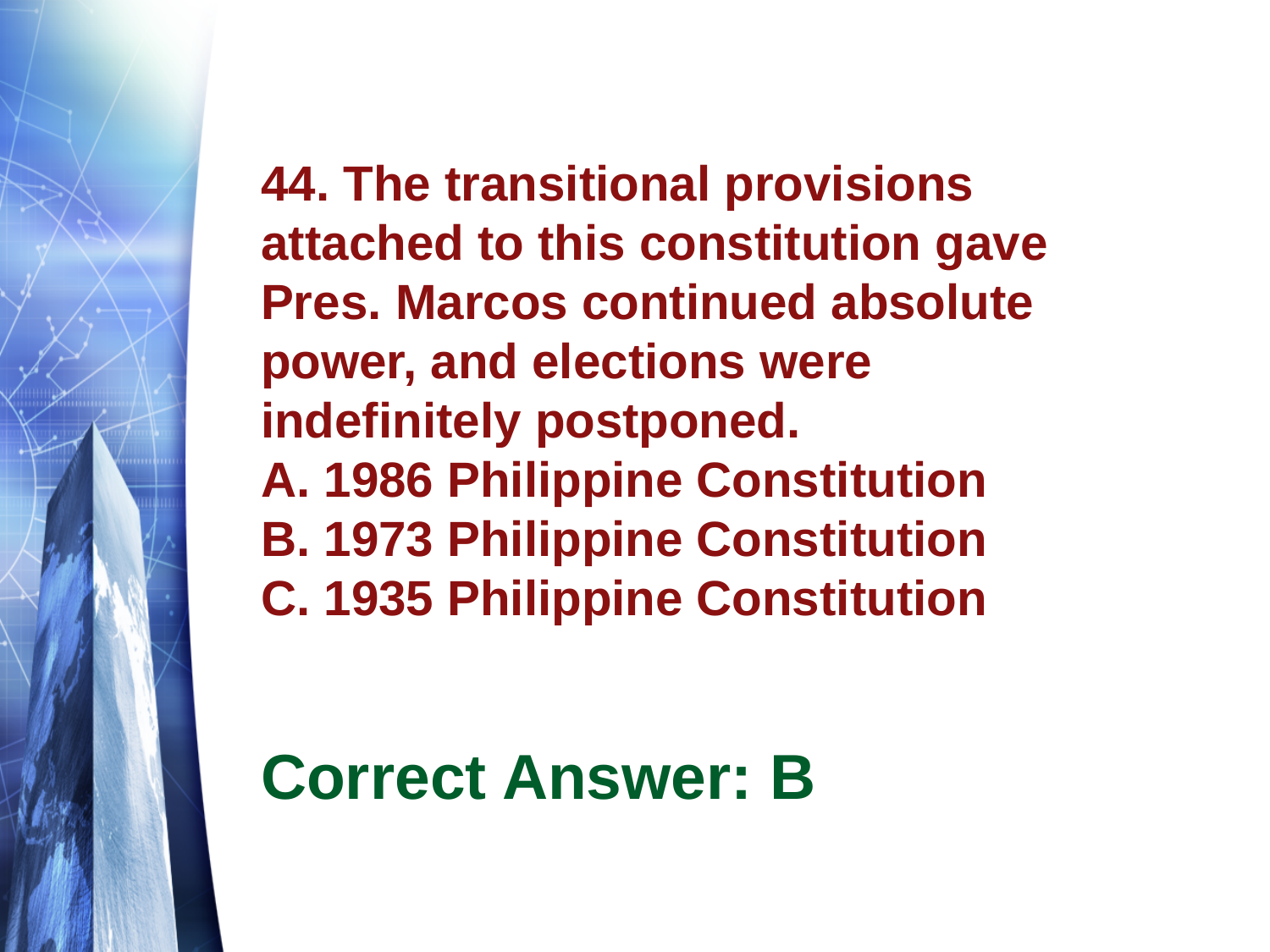

# 44. The transitional provisions attached to this constitution gave Pres. Marcos continued absolute power, and elections were indefinitely postponed. A. 1986 Philippine Constitution B. 1973 Philippine Constitution C. 1935 Philippine Constitution
Correct Answer: B